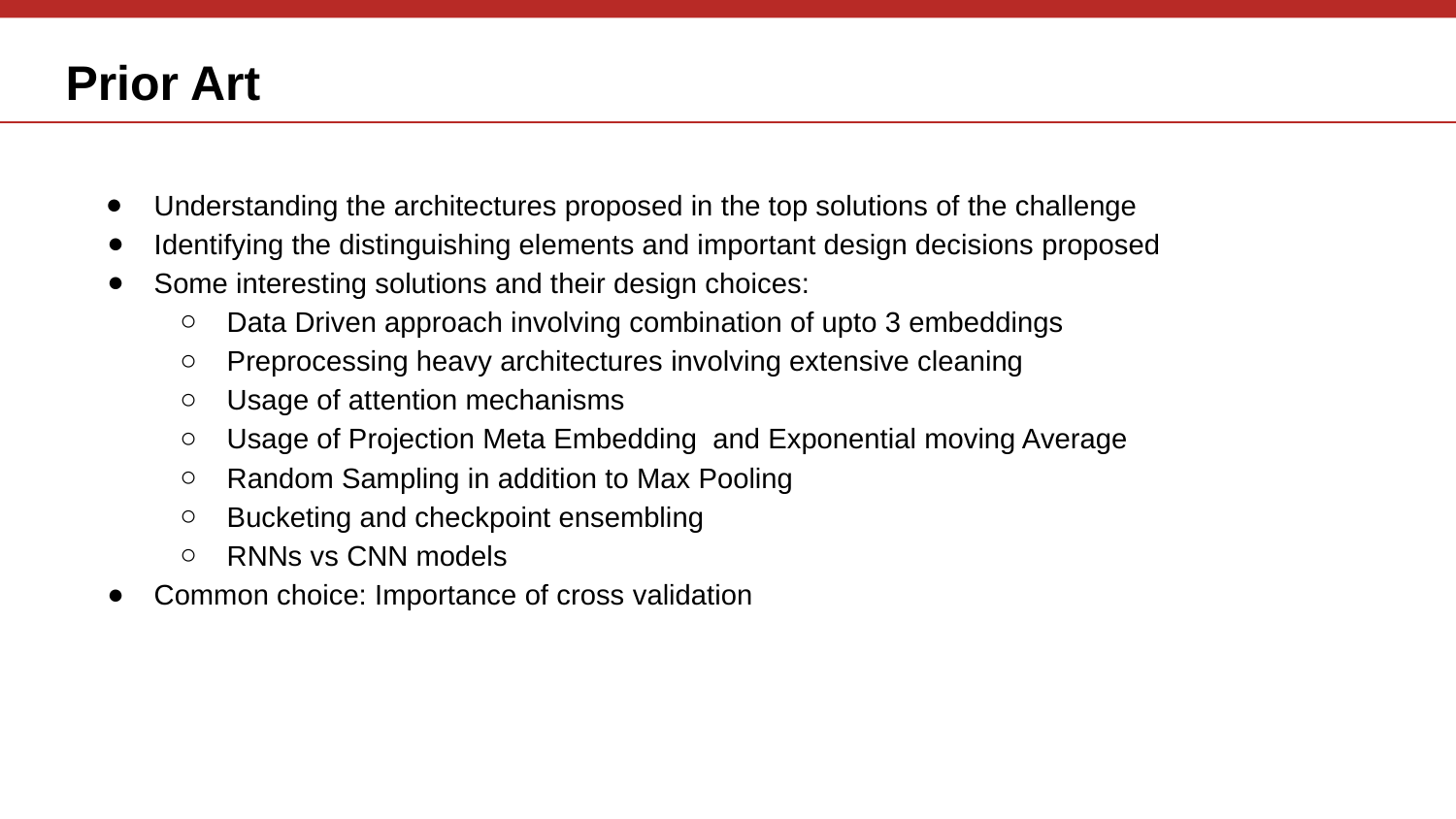

# Prior Art

Understanding the architectures proposed in the top solutions of the challenge
Identifying the distinguishing elements and important design decisions proposed
Some interesting solutions and their design choices:
Data Driven approach involving combination of upto 3 embeddings
Preprocessing heavy architectures involving extensive cleaning
Usage of attention mechanisms
Usage of Projection Meta Embedding  and Exponential moving Average
Random Sampling in addition to Max Pooling
Bucketing and checkpoint ensembling
RNNs vs CNN models
Common choice: Importance of cross validation